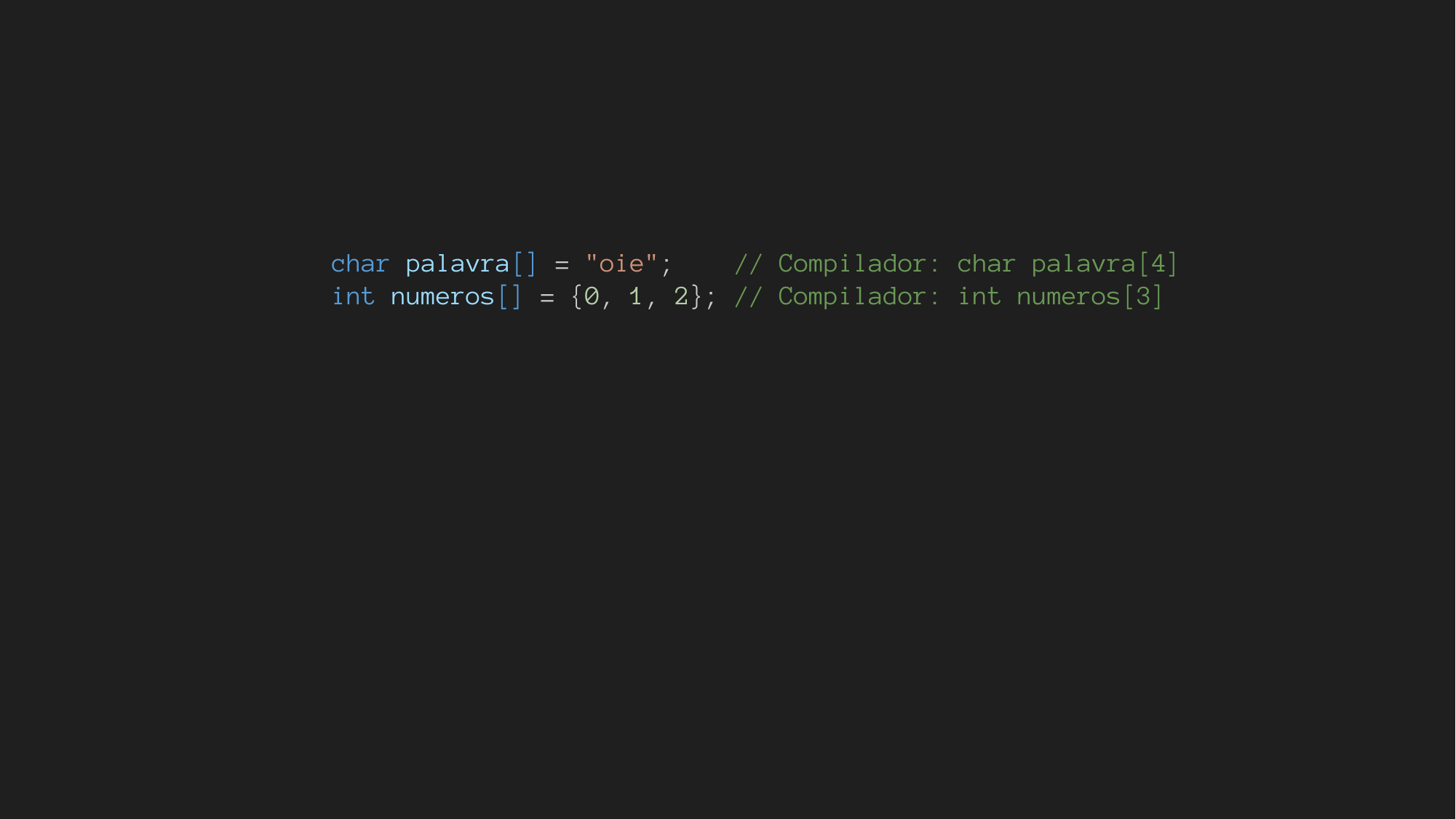

char palavra[] = "oie";    // Compilador: char palavra[4]
    int numeros[] = {0, 1, 2}; // Compilador: int numeros[3]